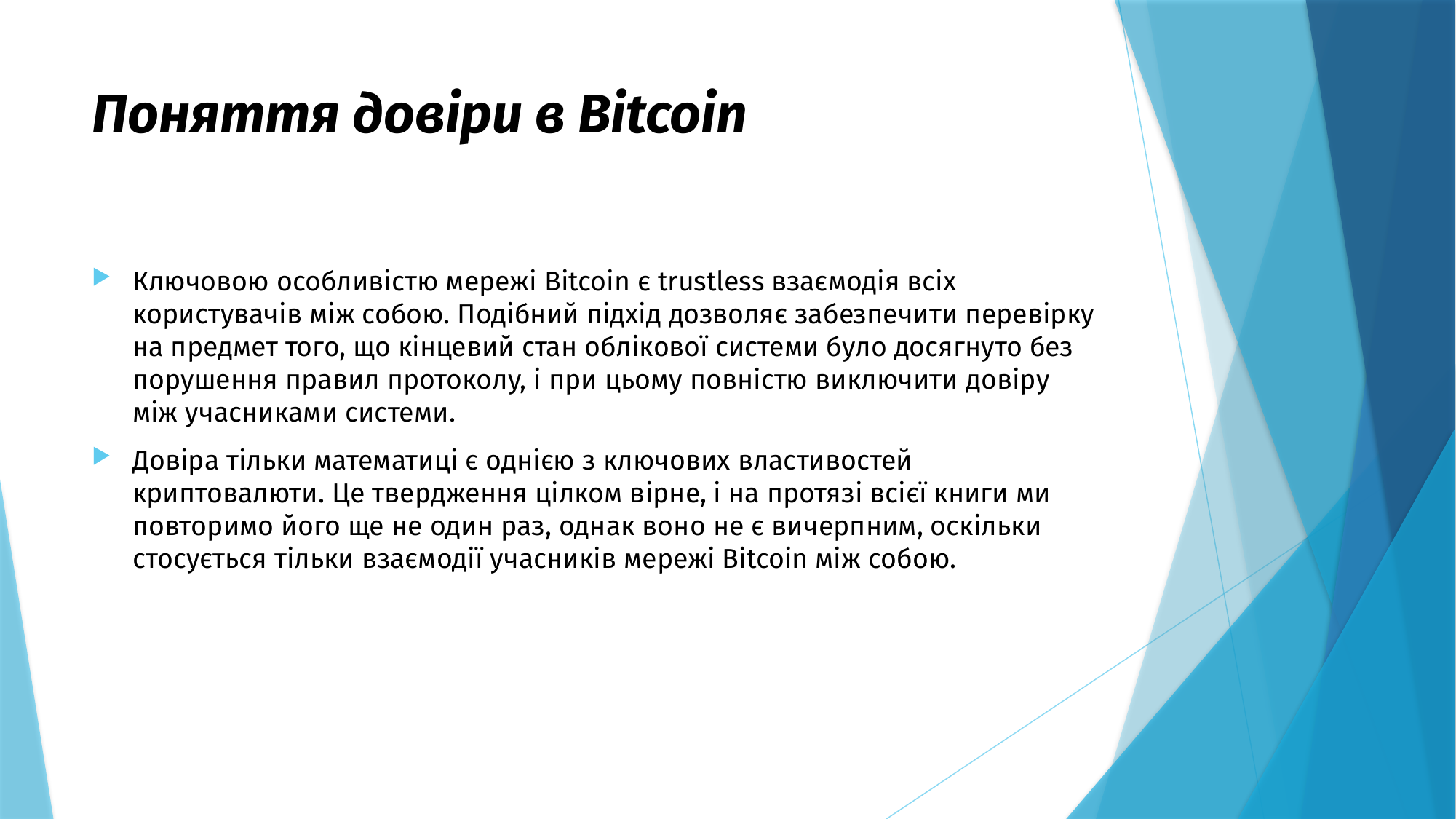

# Поняття довіри в Bitcoin
Ключовою особливістю мережі Bitcoin є trustless взаємодія всіх користувачів між собою. Подібний підхід дозволяє забезпечити перевірку на предмет того, що кінцевий стан облікової системи було досягнуто без порушення правил протоколу, і при цьому повністю виключити довіру між учасниками системи.
Довіра тільки математиці є однією з ключових властивостей криптовалюти. Це твердження цілком вірне, і на протязі всієї книги ми повторимо його ще не один раз, однак воно не є вичерпним, оскільки стосується тільки взаємодії учасників мережі Bitcoin між собою.